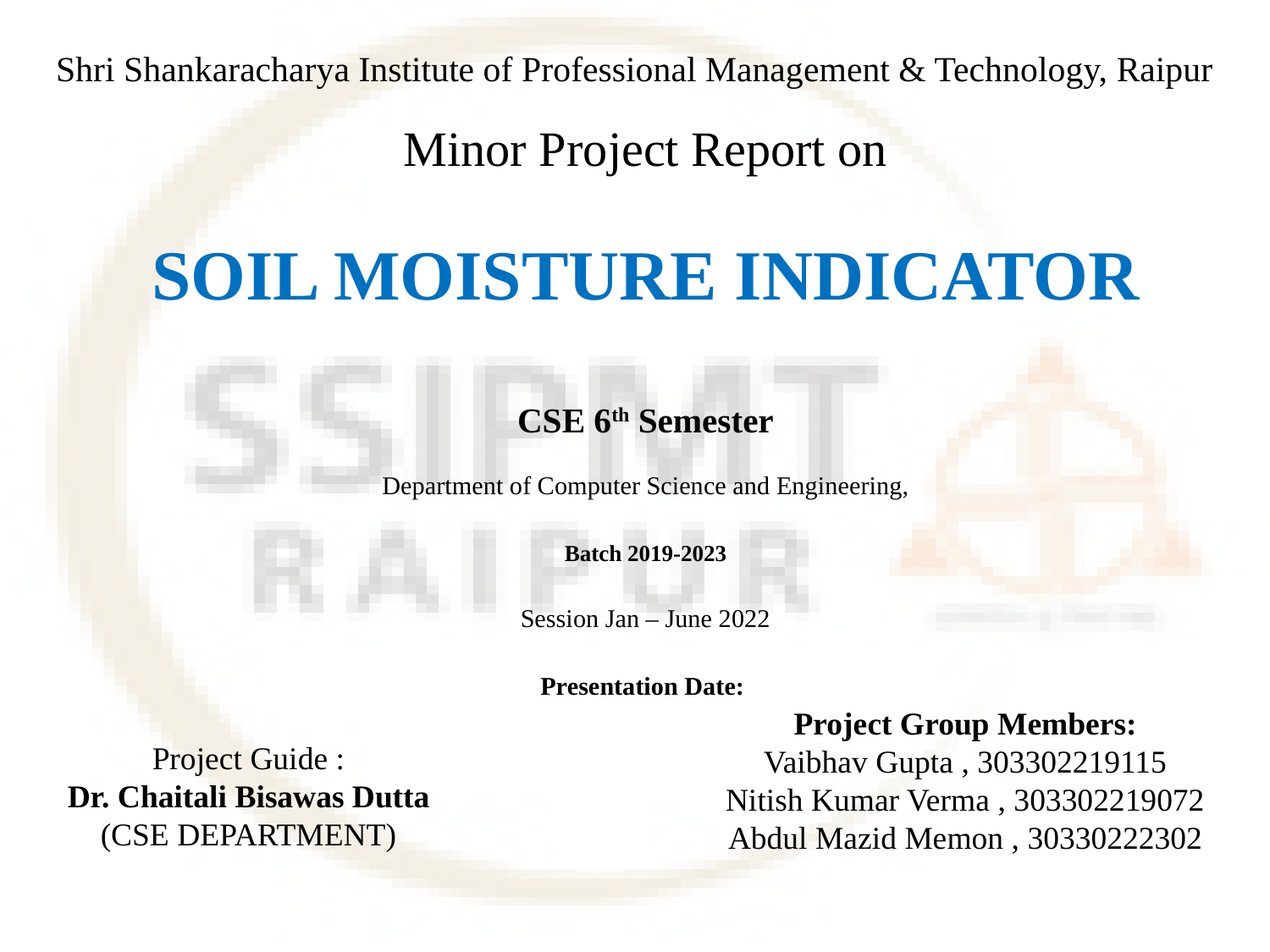

Shri Shankaracharya Institute of Professional Management & Technology, Raipur
Minor Project Report on
# SOIL MOISTURE INDICATOR
CSE 6th Semester

Department of Computer Science and Engineering,

Batch 2019-2023

Session Jan – June 2022

Presentation Date:
Project Group Members:
Vaibhav Gupta , 303302219115
Nitish Kumar Verma , 303302219072
Abdul Mazid Memon , 30330222302

Project Guide :
Dr. Chaitali Bisawas Dutta
(CSE DEPARTMENT)